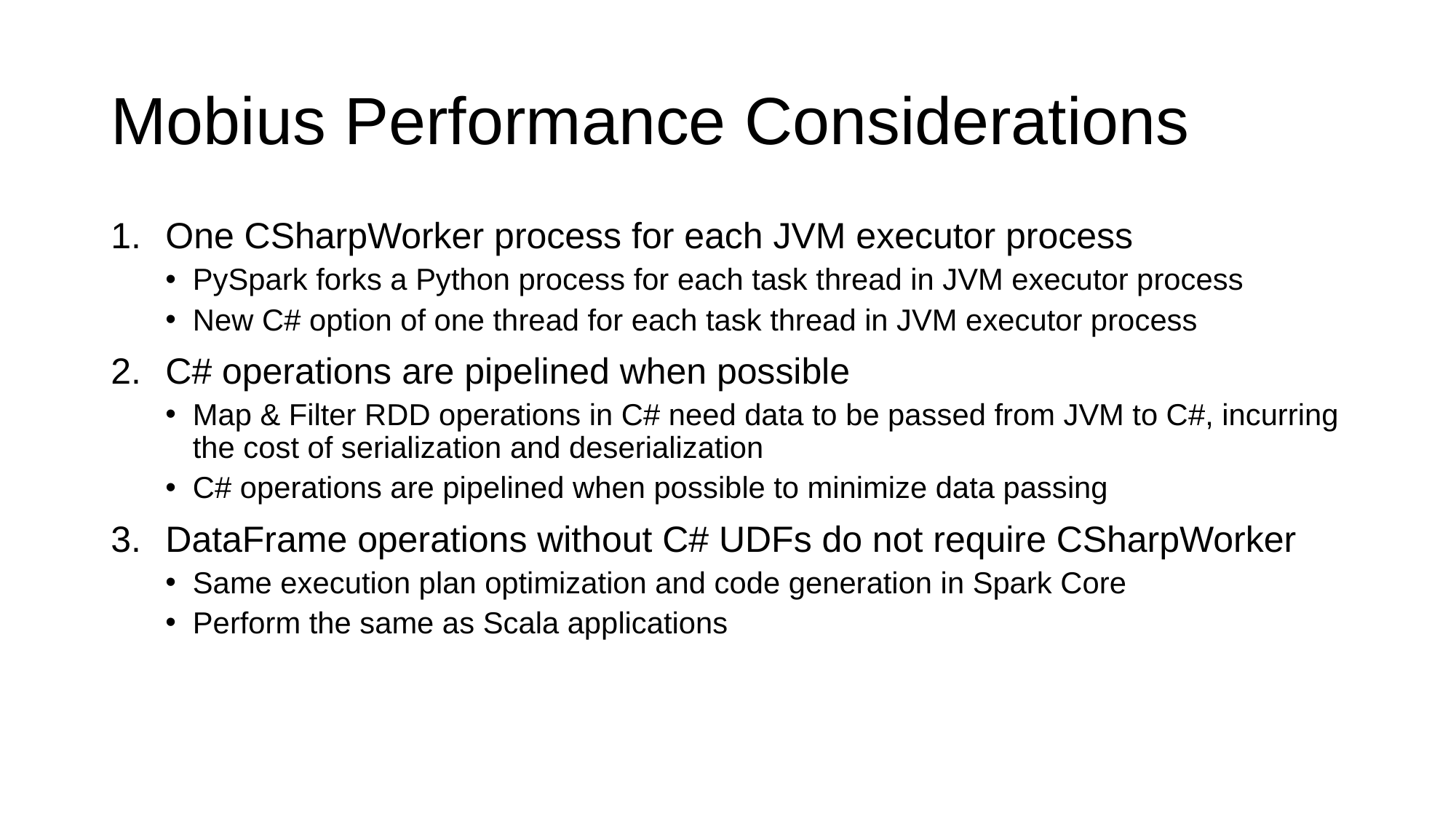

# Mobius Performance Considerations
One CSharpWorker process for each JVM executor process
PySpark forks a Python process for each task thread in JVM executor process
New C# option of one thread for each task thread in JVM executor process
C# operations are pipelined when possible
Map & Filter RDD operations in C# need data to be passed from JVM to C#, incurring the cost of serialization and deserialization
C# operations are pipelined when possible to minimize data passing
DataFrame operations without C# UDFs do not require CSharpWorker
Same execution plan optimization and code generation in Spark Core
Perform the same as Scala applications